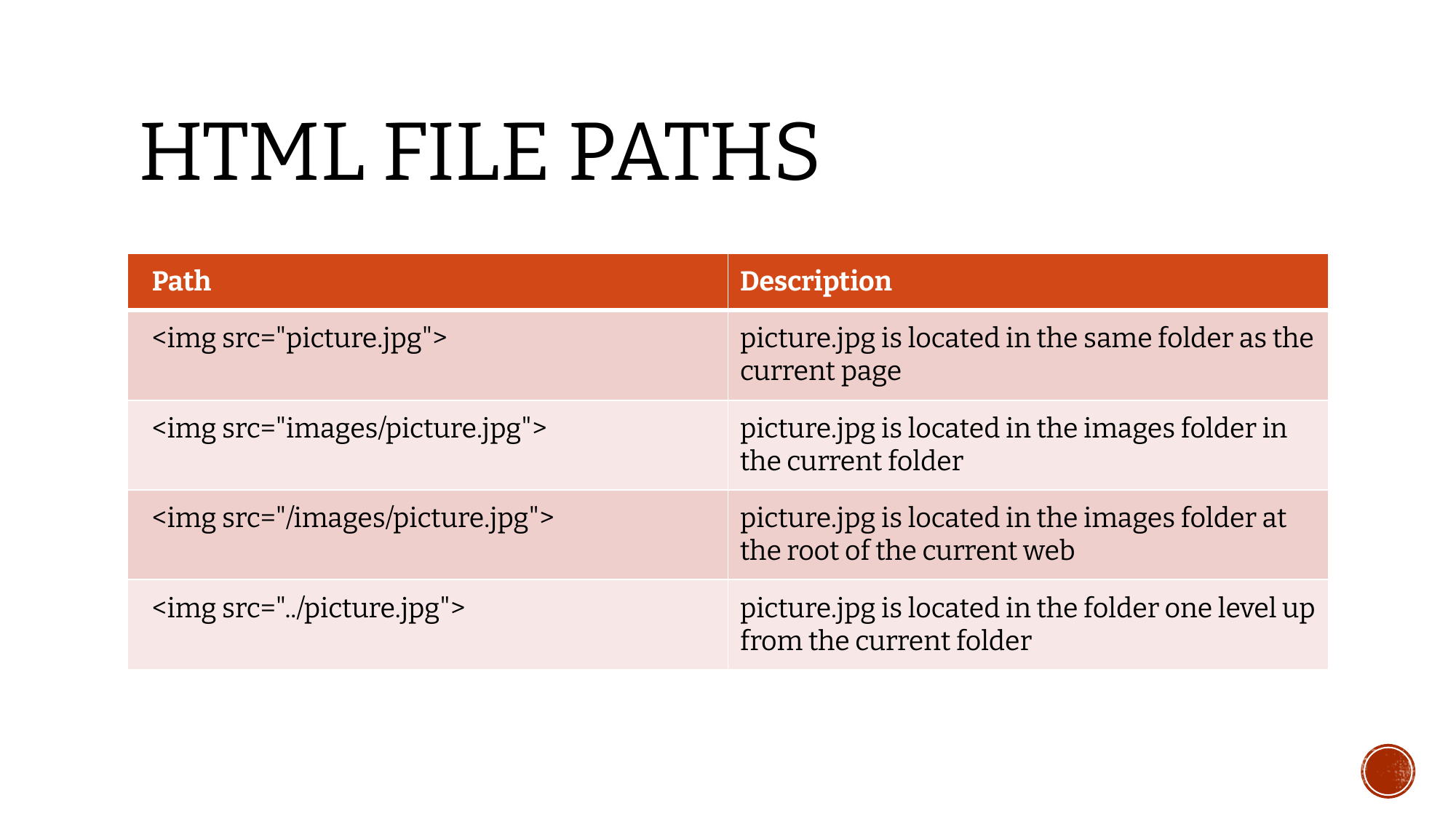

# Html file paths
| Path | Description |
| --- | --- |
| <img src="picture.jpg"> | picture.jpg is located in the same folder as the current page |
| <img src="images/picture.jpg"> | picture.jpg is located in the images folder in the current folder |
| <img src="/images/picture.jpg"> | picture.jpg is located in the images folder at the root of the current web |
| <img src="../picture.jpg"> | picture.jpg is located in the folder one level up from the current folder |